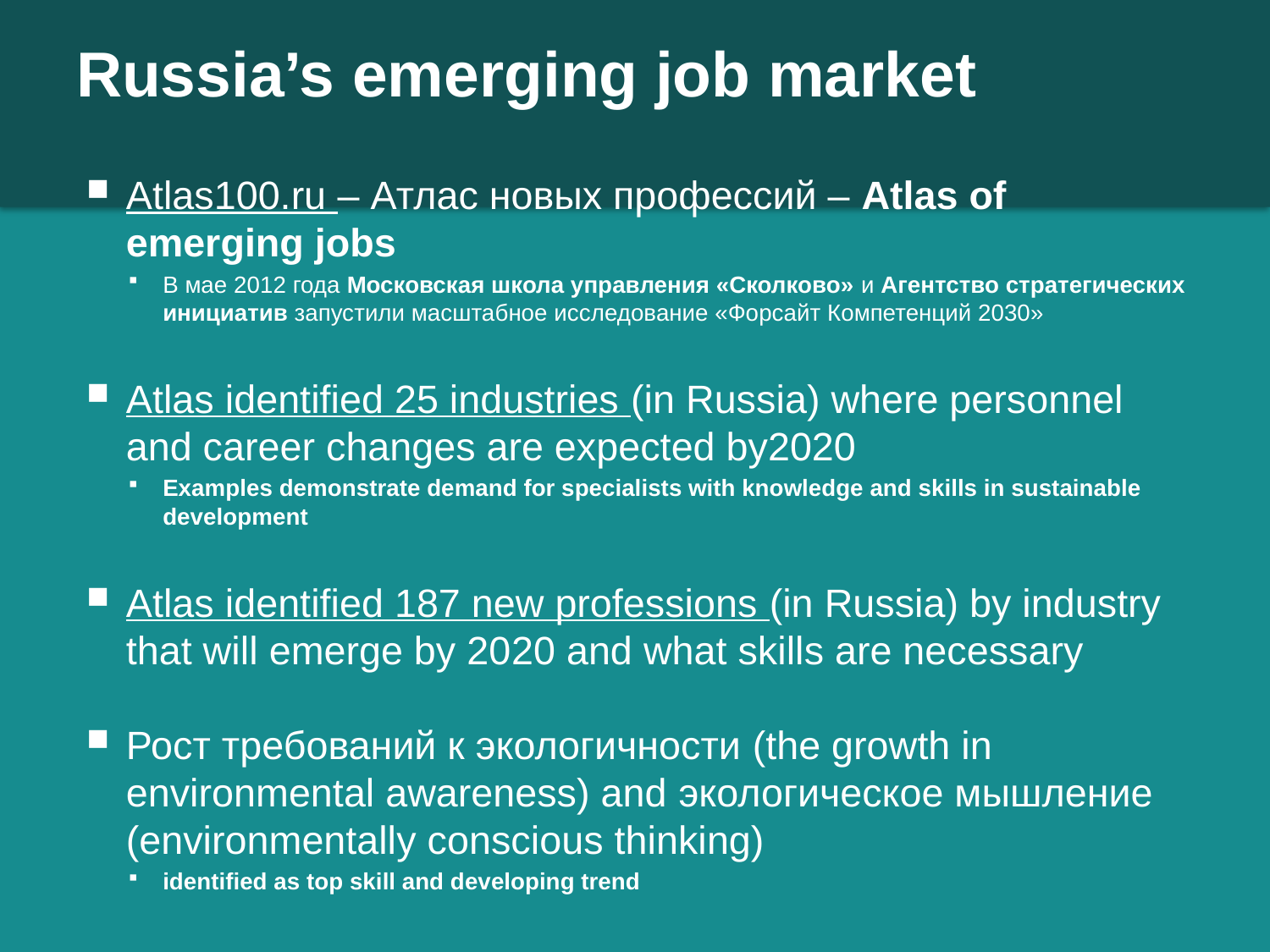

# Russia’s emerging job market
Atlas100.ru – Атлас новых профессий – Atlas of emerging jobs
В мае 2012 года Московская школа управления «Сколково» и Агентство стратегических инициатив запустили масштабное исследование «Форсайт Компетенций 2030»

Atlas identified 25 industries (in Russia) where personnel and career changes are expected by2020
Examples demonstrate demand for specialists with knowledge and skills in sustainable development

Atlas identified 187 new professions (in Russia) by industry that will emerge by 2020 and what skills are necessary

Рост требований к экологичности (the growth in environmental awareness) and экологическое мышление (environmentally conscious thinking)
identified as top skill and developing trend